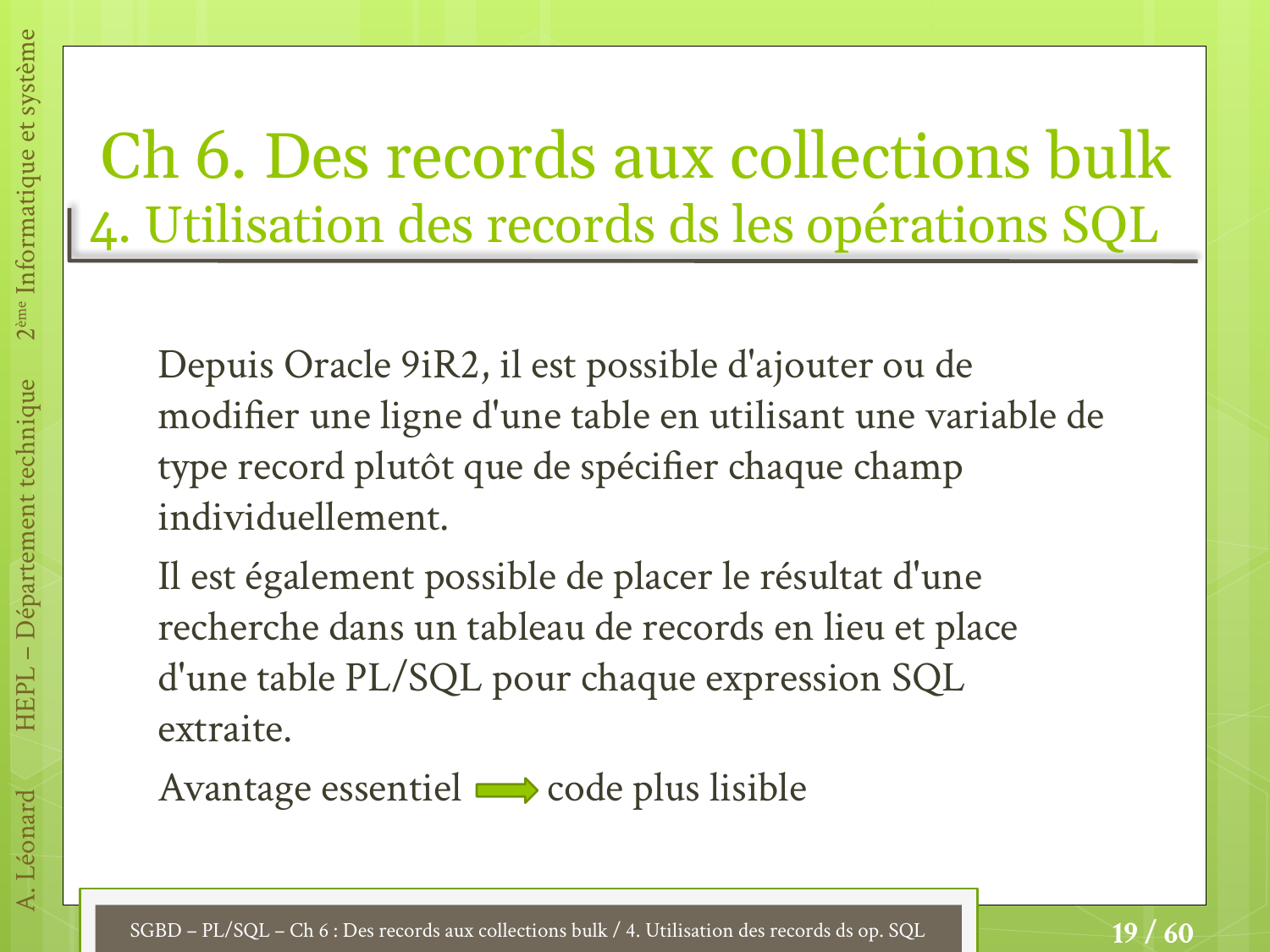

# Ch 6. Des records aux collections bulk 4. Utilisation des records ds les opérations SQL
Depuis Oracle 9iR2, il est possible d'ajouter ou de modifier une ligne d'une table en utilisant une variable de type record plutôt que de spécifier chaque champ individuellement.
Il est également possible de placer le résultat d'une recherche dans un tableau de records en lieu et place d'une table PL/SQL pour chaque expression SQL extraite.
Avantage essentiel         code plus lisible

SGBD – PL/SQL – Ch 6 : Des records aux collections bulk / 4. Utilisation des records ds op. SQL